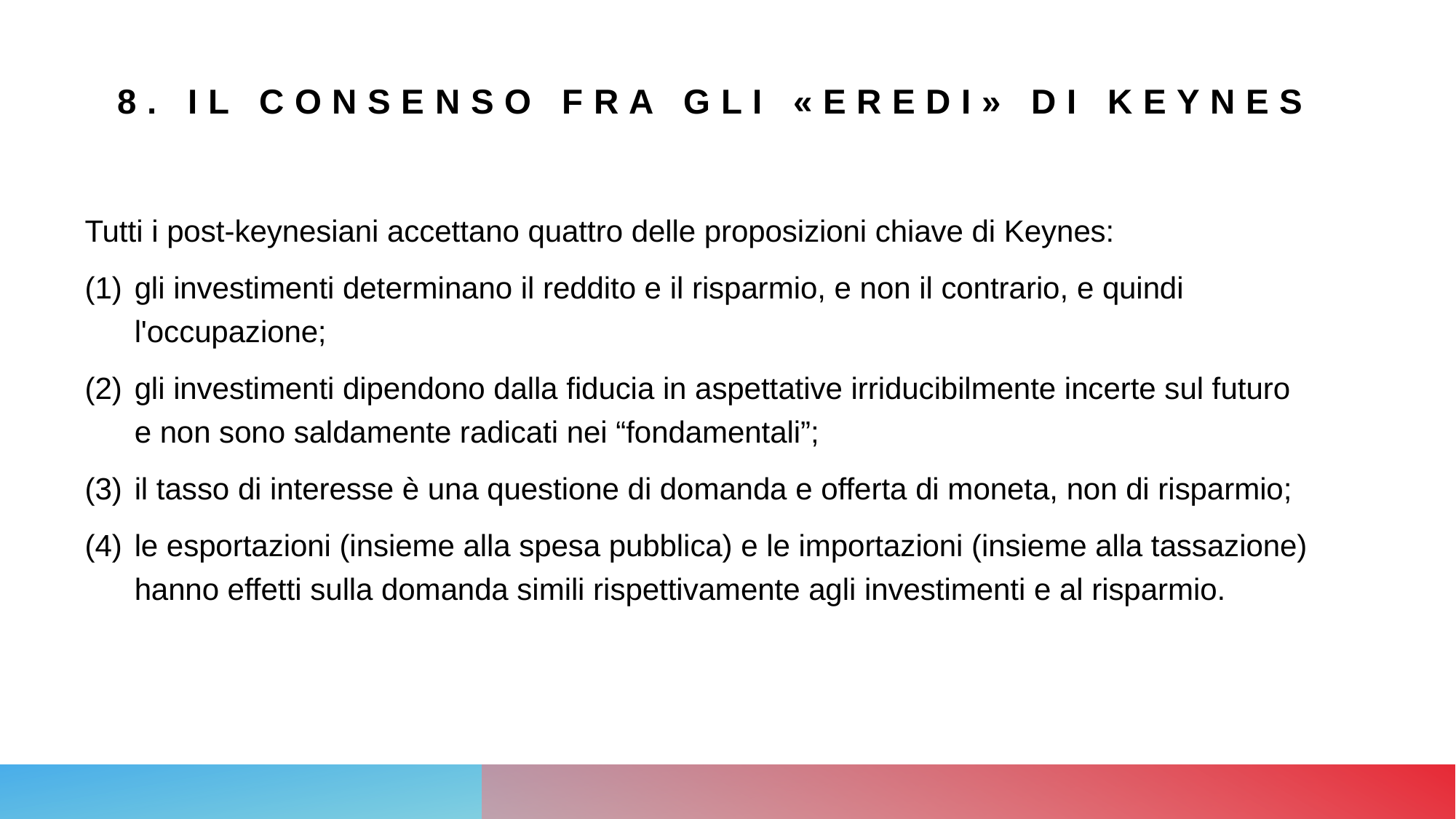

# 8. Il consenso fra gli «eredi» di keynes
Tutti i post-keynesiani accettano quattro delle proposizioni chiave di Keynes:
gli investimenti determinano il reddito e il risparmio, e non il contrario, e quindi l'occupazione;
gli investimenti dipendono dalla fiducia in aspettative irriducibilmente incerte sul futuro e non sono saldamente radicati nei “fondamentali”;
il tasso di interesse è una questione di domanda e offerta di moneta, non di risparmio;
le esportazioni (insieme alla spesa pubblica) e le importazioni (insieme alla tassazione) hanno effetti sulla domanda simili rispettivamente agli investimenti e al risparmio.